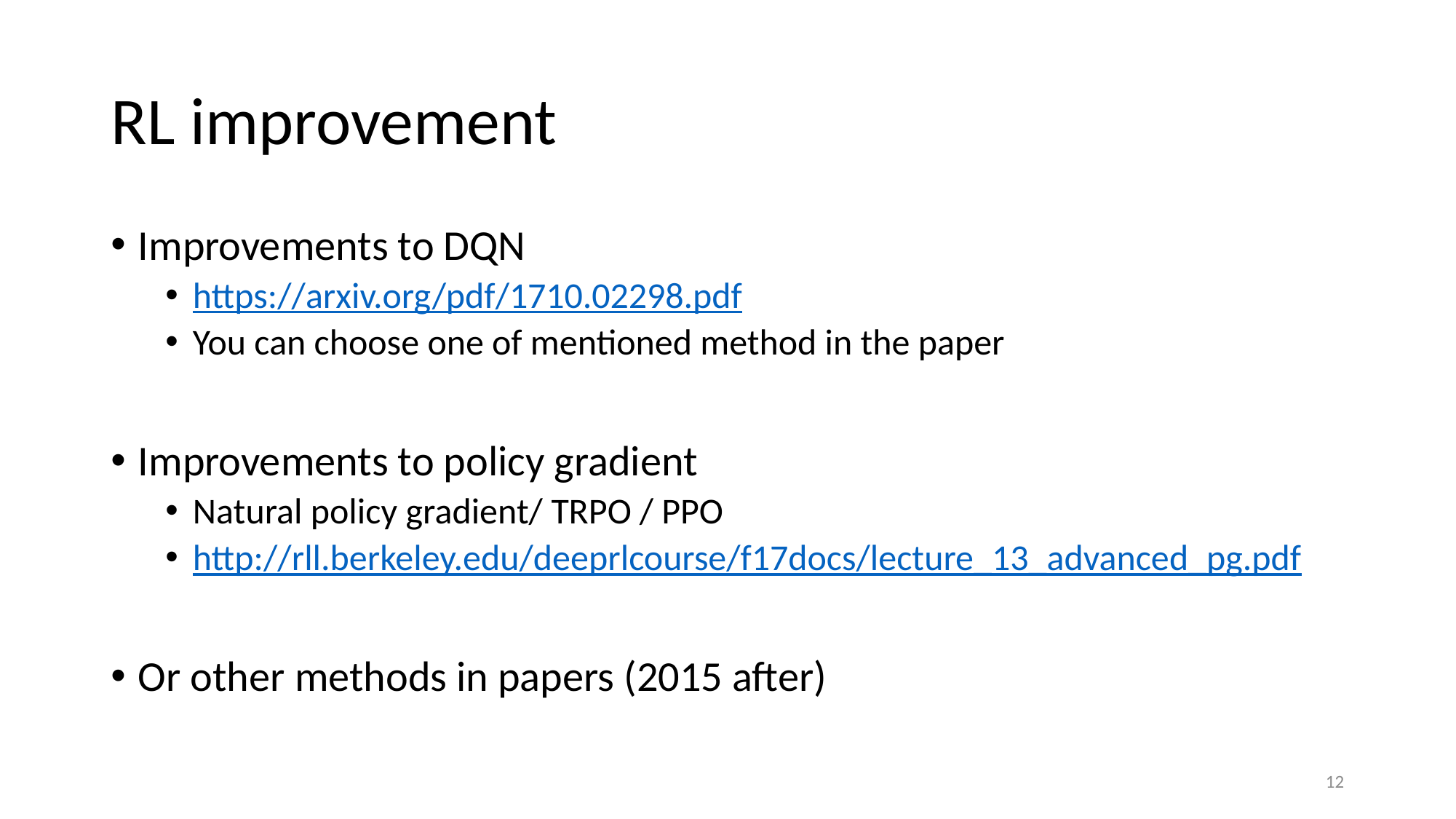

# RL improvement
Improvements to DQN
https://arxiv.org/pdf/1710.02298.pdf
You can choose one of mentioned method in the paper

Improvements to policy gradient
Natural policy gradient/ TRPO / PPO
http://rll.berkeley.edu/deeprlcourse/f17docs/lecture_13_advanced_pg.pdf

Or other methods in papers (2015 after)
12